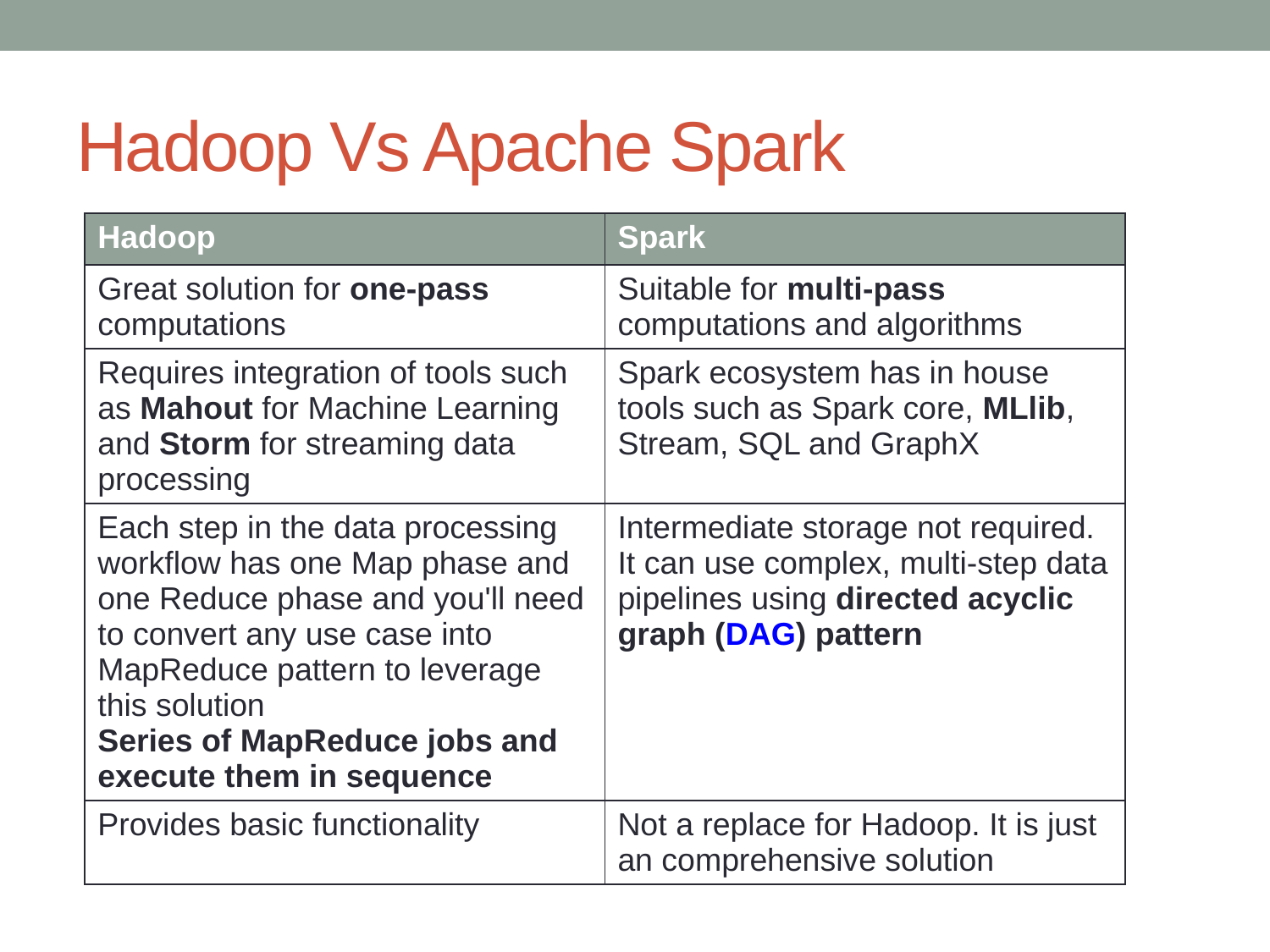

# Hadoop Vs Apache Spark
| Hadoop | Spark |
| --- | --- |
| Great solution for one-pass computations | Suitable for multi-pass computations and algorithms |
| Requires integration of tools such as Mahout for Machine Learning and Storm for streaming data processing | Spark ecosystem has in house tools such as Spark core, MLlib, Stream, SQL and GraphX |
| Each step in the data processing workflow has one Map phase and one Reduce phase and you'll need to convert any use case into MapReduce pattern to leverage this solution Series of MapReduce jobs and execute them in sequence | Intermediate storage not required. It can use complex, multi-step data pipelines using directed acyclic graph (DAG) pattern |
| Provides basic functionality | Not a replace for Hadoop. It is just an comprehensive solution |